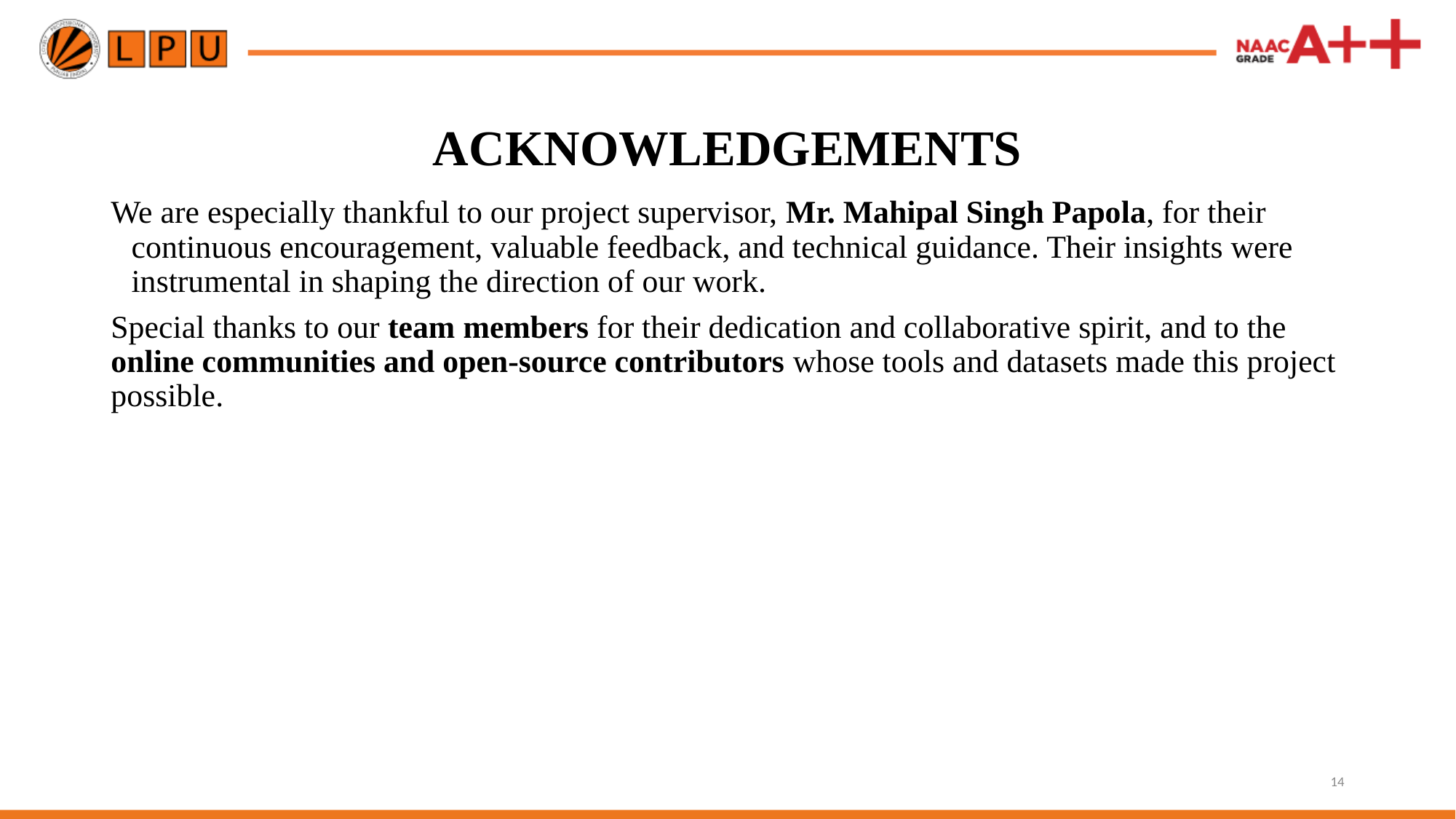

# ACKNOWLEDGEMENTS
We are especially thankful to our project supervisor, Mr. Mahipal Singh Papola, for their continuous encouragement, valuable feedback, and technical guidance. Their insights were instrumental in shaping the direction of our work.
Special thanks to our team members for their dedication and collaborative spirit, and to the online communities and open-source contributors whose tools and datasets made this project possible.
14